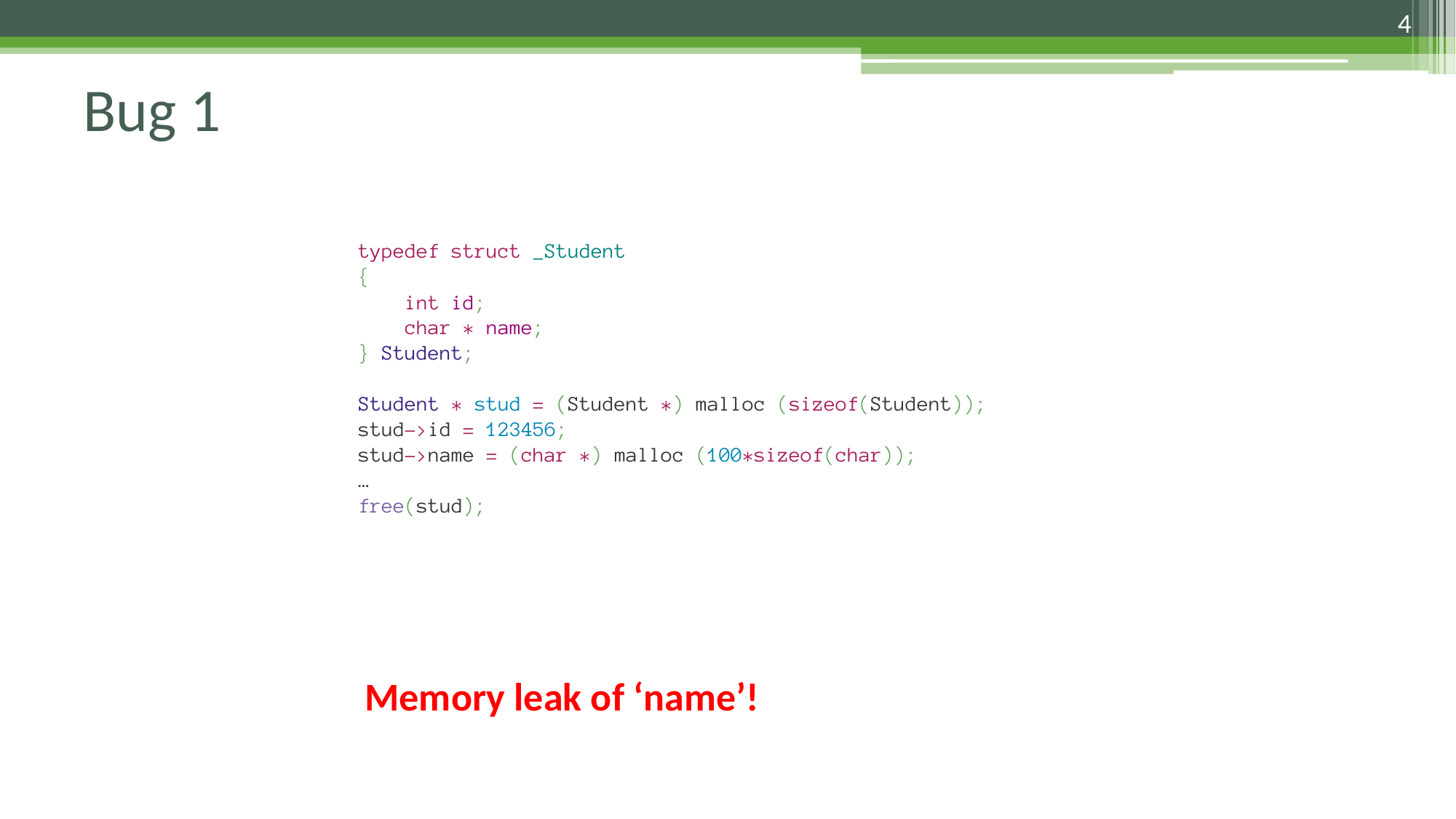

4
Bug 1
typedef struct _Student
{
    int id;
    char * name;
} Student;
Student * stud = (Student *) malloc (sizeof(Student));
stud->id = 123456;
stud->name = (char *) malloc (100*sizeof(char));
…
free(stud);
Memory leak of ‘name’!